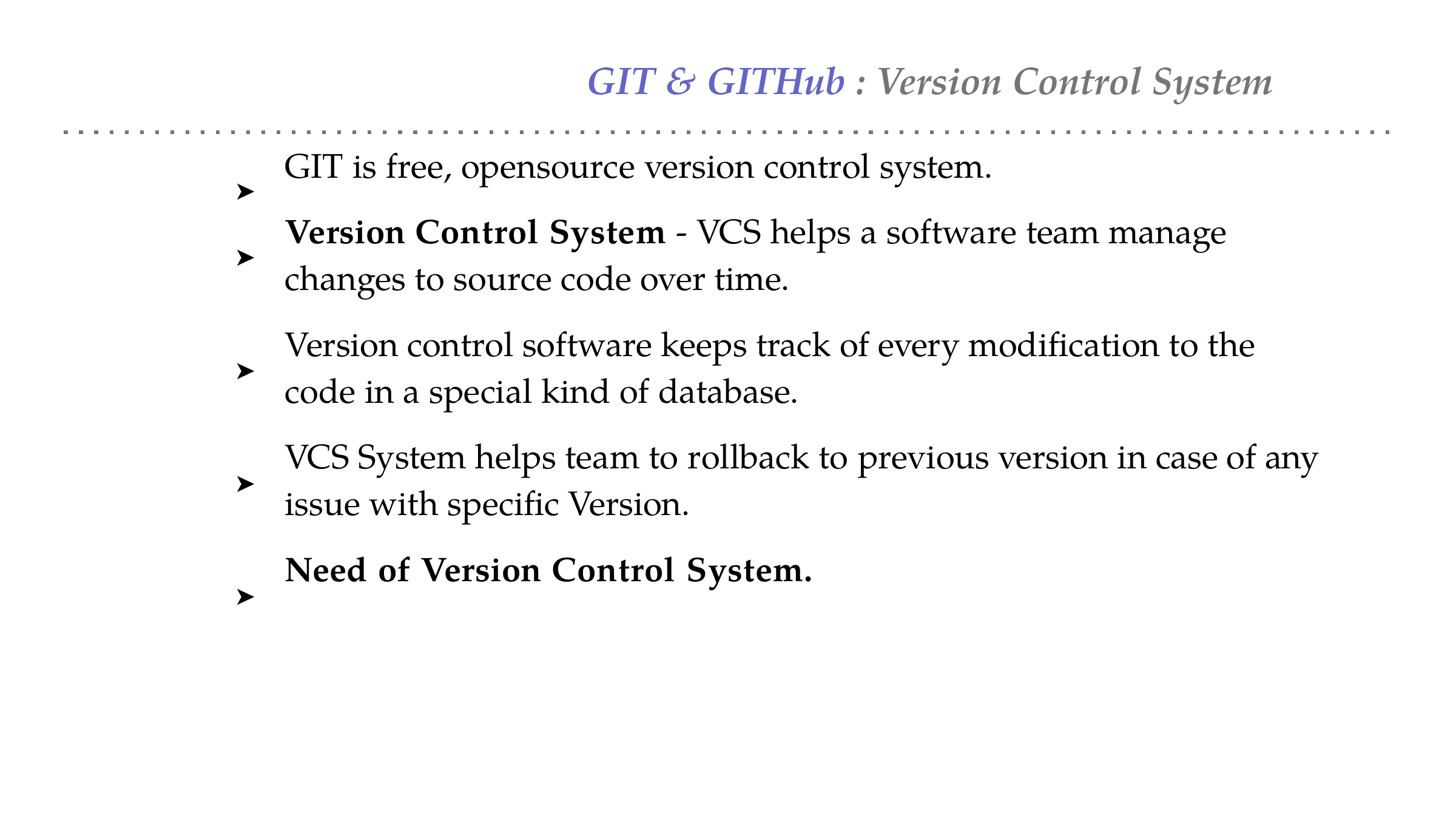

# GIT & GITHub : Version Control System
GIT is free, opensource version control system.
Version Control System - VCS helps a software team manage changes to source code over time.
Version control software keeps track of every modification to the code in a special kind of database.
VCS System helps team to rollback to previous version in case of any issue with specific Version.
Need of Version Control System.
➤
➤
➤
➤
➤